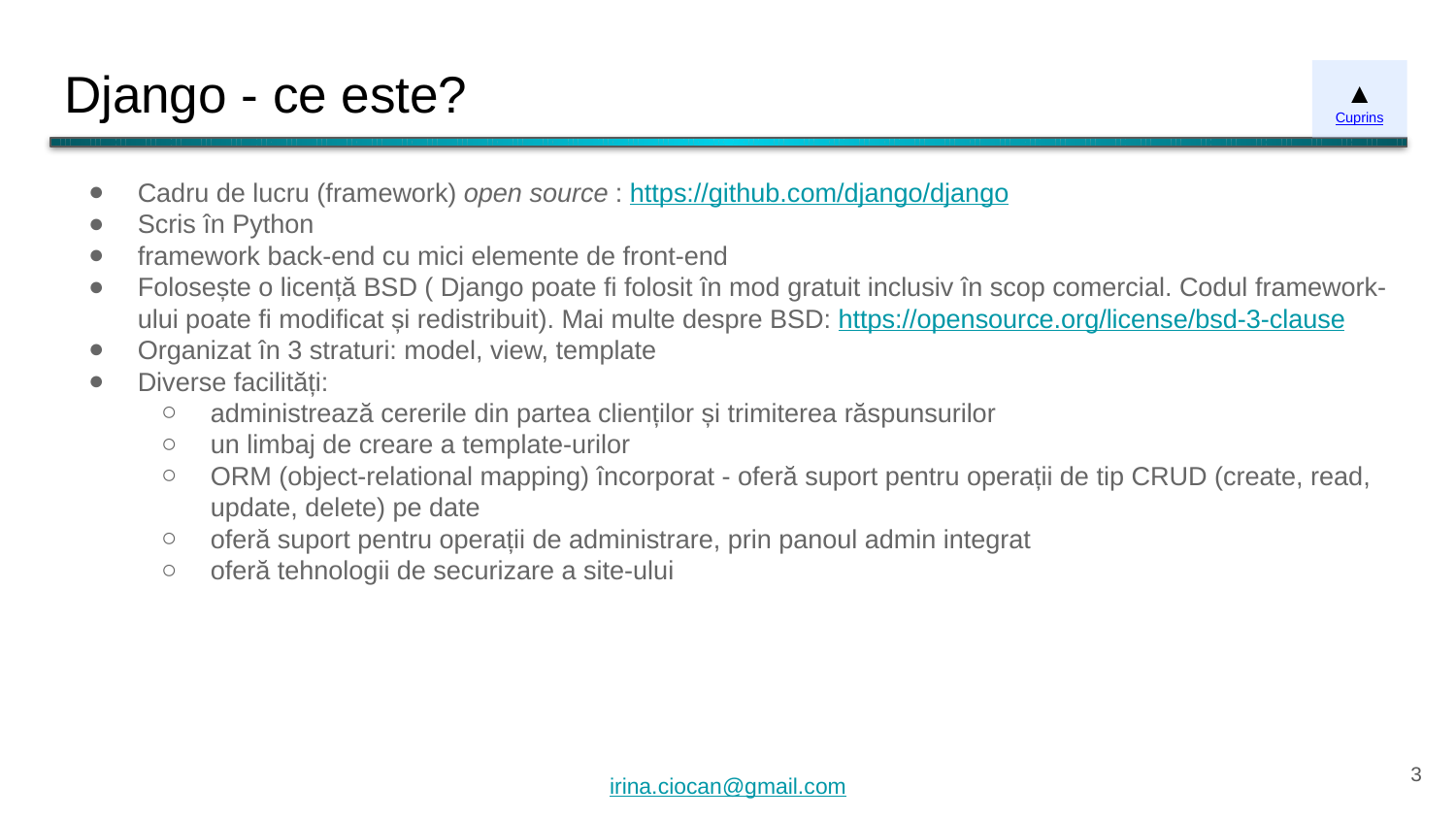

# Django - ce este?
▲
Cuprins

Cadru de lucru (framework) open source : https://github.com/django/django
Scris în Python
framework back-end cu mici elemente de front-end
Folosește o licență BSD ( Django poate fi folosit în mod gratuit inclusiv în scop comercial. Codul framework-ului poate fi modificat și redistribuit). Mai multe despre BSD: https://opensource.org/license/bsd-3-clause
Organizat în 3 straturi: model, view, template
Diverse facilități:
administrează cererile din partea clienților și trimiterea răspunsurilor
un limbaj de creare a template-urilor
ORM (object-relational mapping) încorporat - oferă suport pentru operații de tip CRUD (create, read, update, delete) pe date
oferă suport pentru operații de administrare, prin panoul admin integrat
oferă tehnologii de securizare a site-ului
3
irina.ciocan@gmail.com